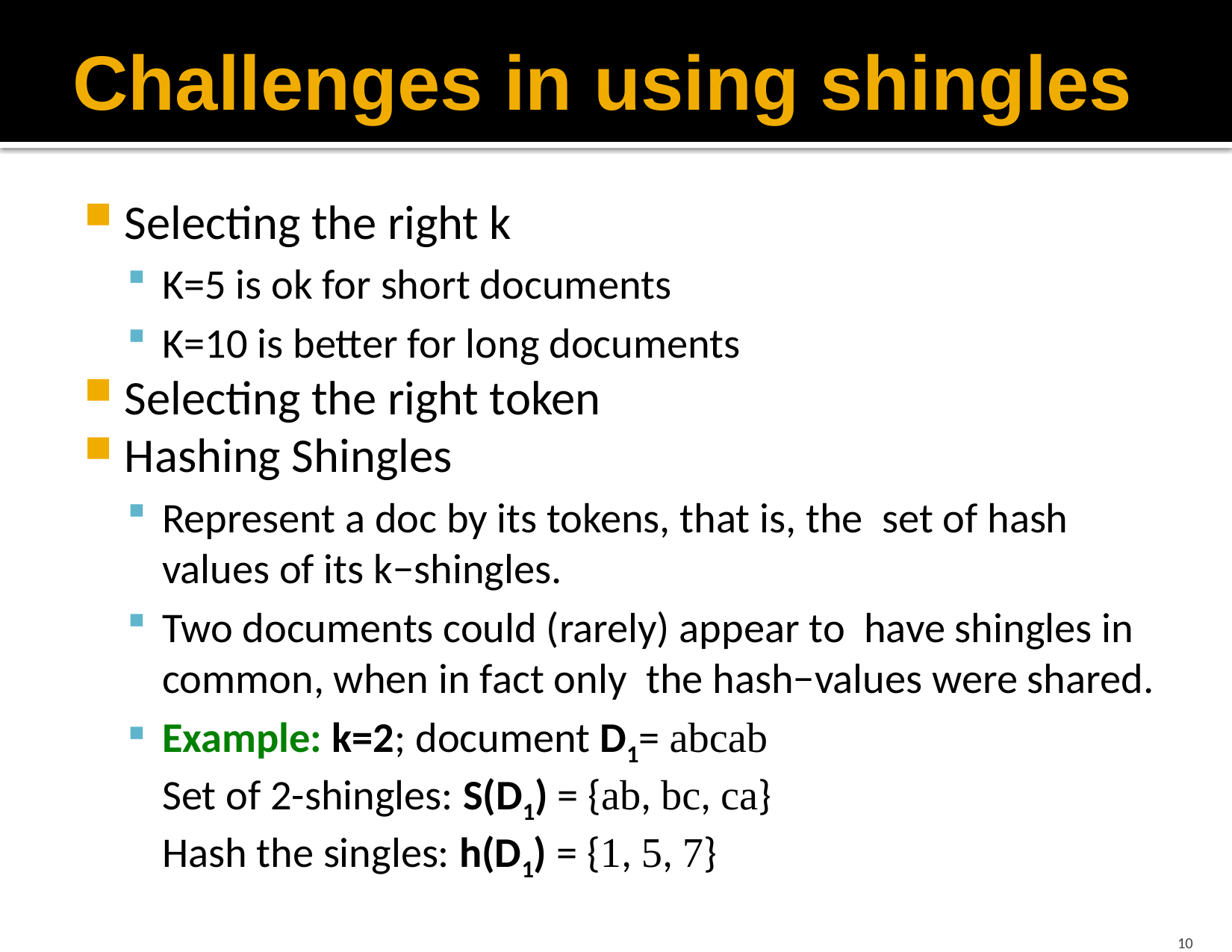

# Challenges in using shingles
Selecting the right k
K=5 is ok for short documents
K=10 is better for long documents
Selecting the right token
Hashing Shingles
Represent a doc by its tokens, that is, the  set of hash values of its k−shingles.
Two documents could (rarely) appear to  have shingles in common, when in fact only  the hash−values were shared.
Example: k=2; document D1= abcab
Set of 2-shingles: S(D1) = {ab, bc, ca}
Hash the singles: h(D1) = {1, 5, 7}

10